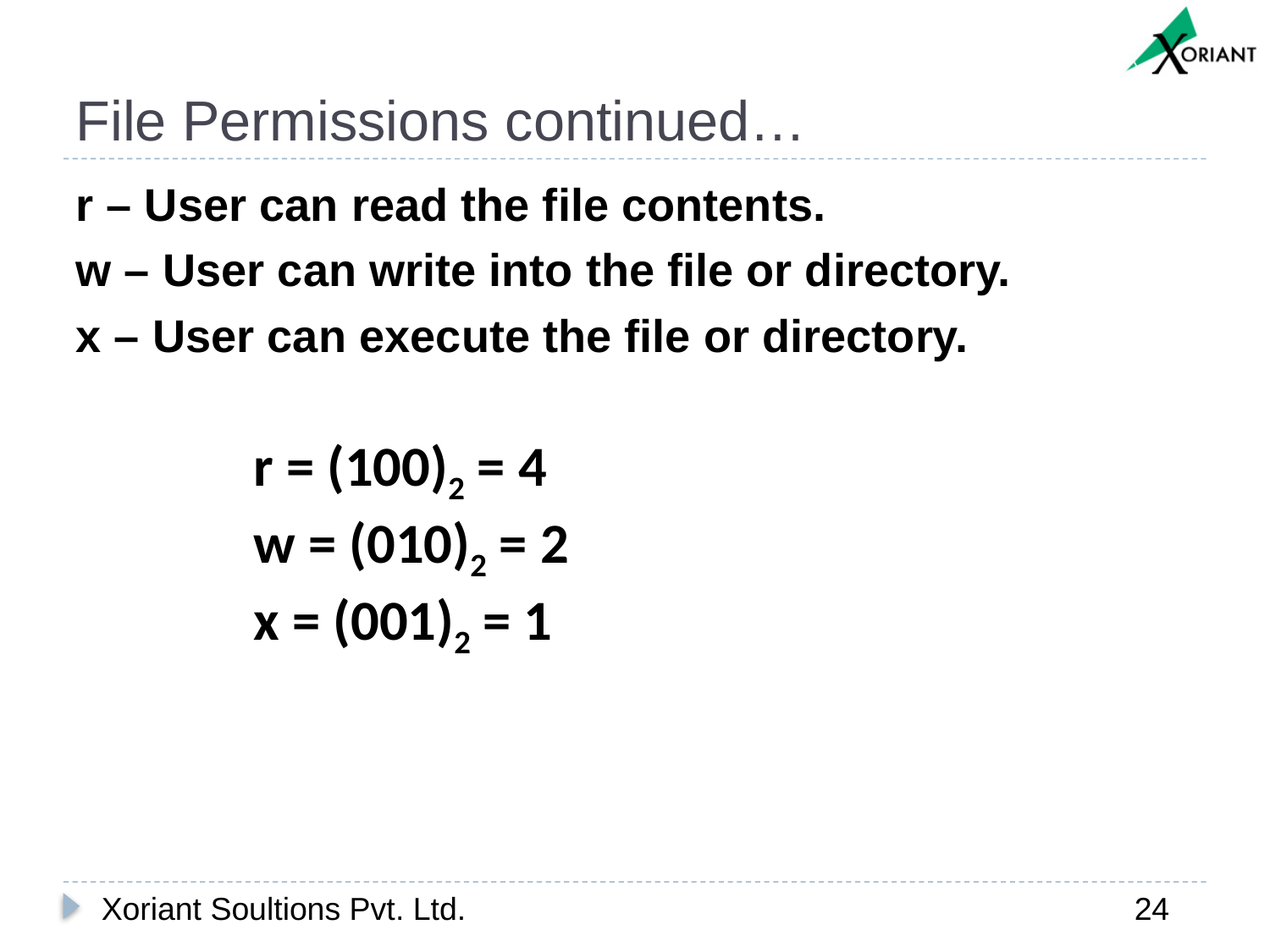

# File Permissions continued…
r – User can read the file contents.
w – User can write into the file or directory.
x – User can execute the file or directory.
r = (100)2 = 4
w = (010)2 = 2
x = (001)2 = 1
Xoriant Soultions Pvt. Ltd.
24